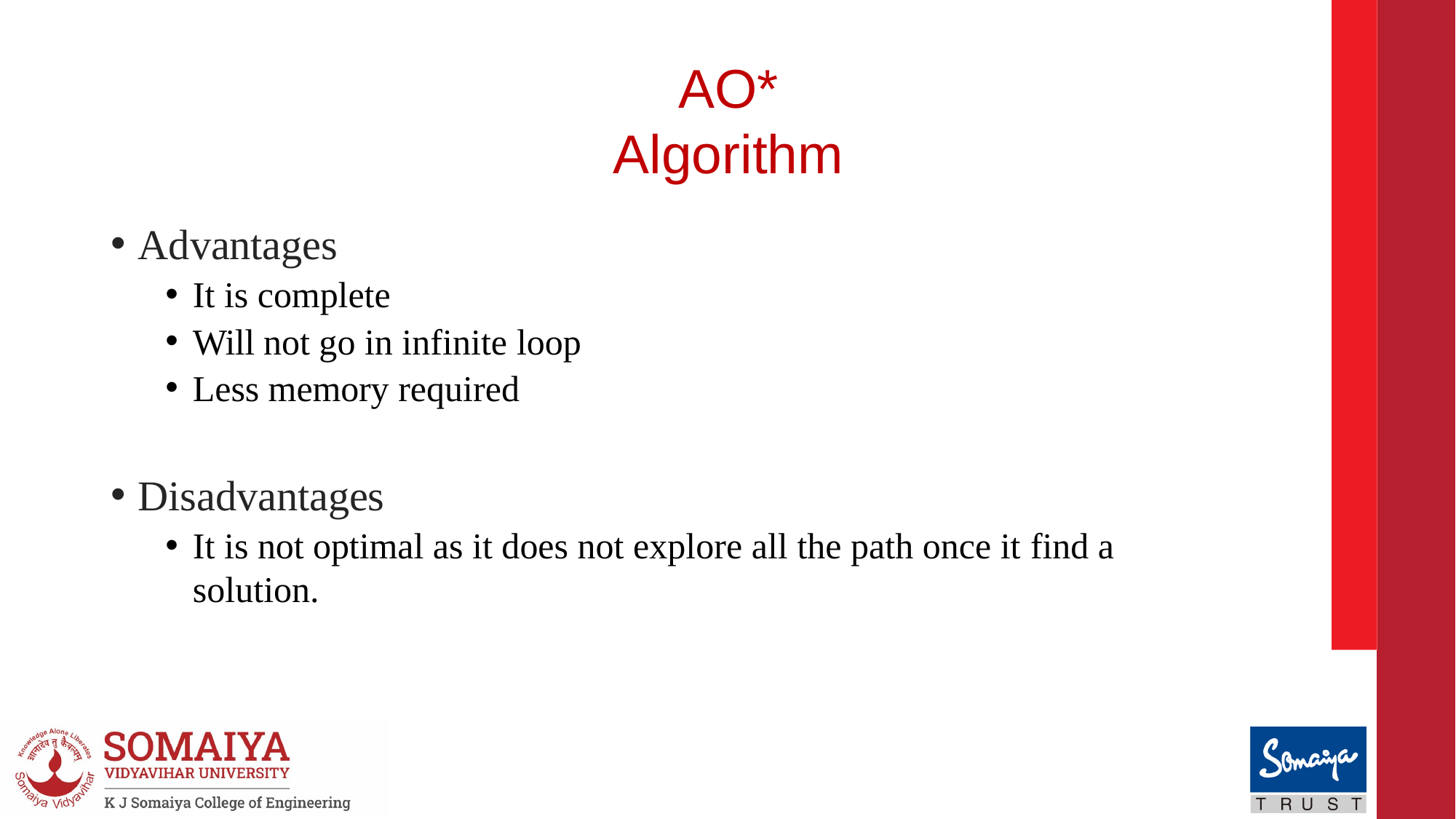

# AO* Algorithm
Advantages
It is complete
Will not go in infinite loop
Less memory required

Disadvantages
It is not optimal as it does not explore all the path once it find a solution.